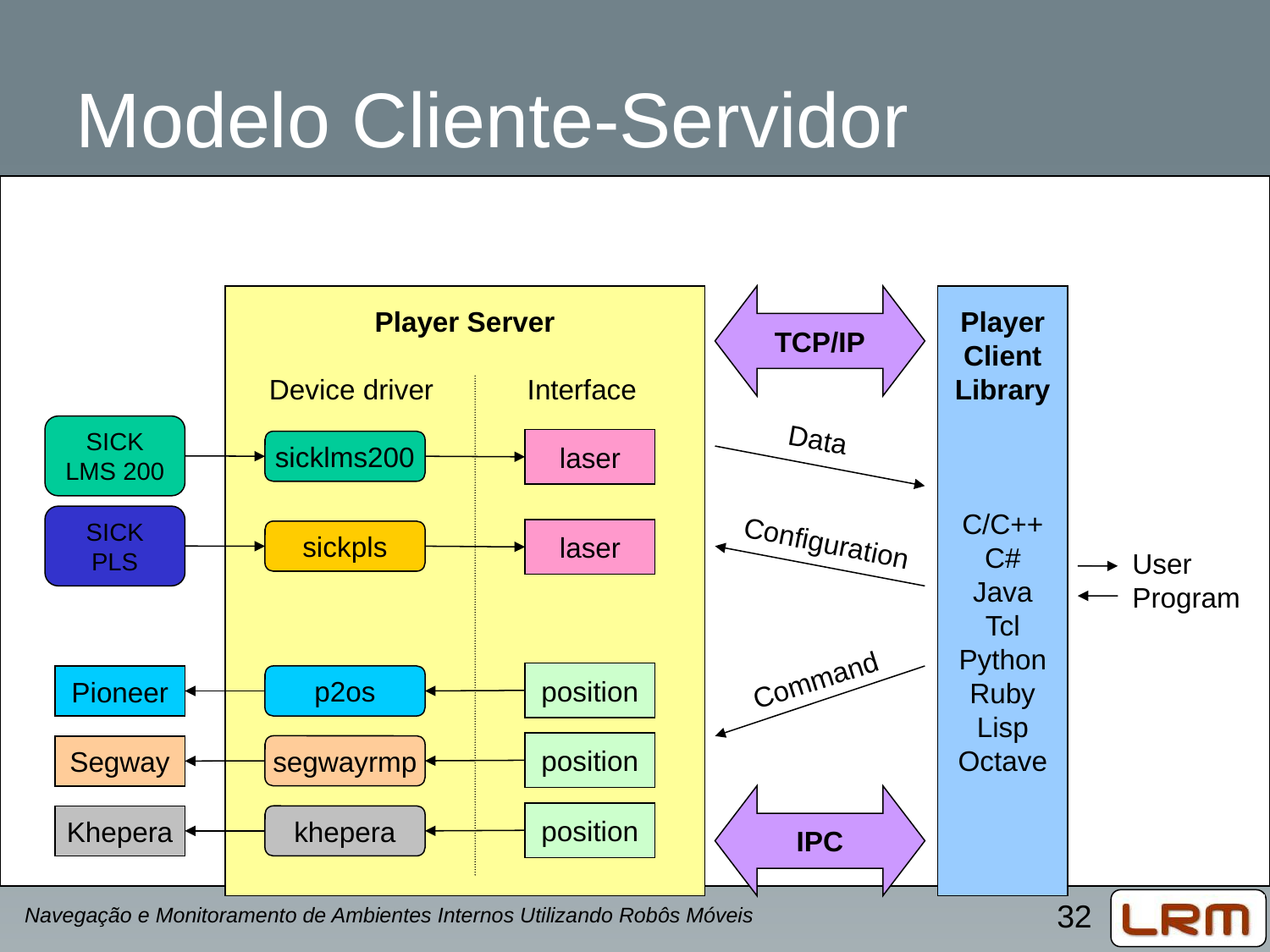

# Modelo Cliente-Servidor
Player Server

 Device driver            Interface

TCP/IP
Player
Client
Library

C/C++
C#
Java
Tcl
Python
Ruby
Lisp
Octave

SICK
LMS 200
Data
laser
sicklms200

SICK
PLS
Configuration
laser
sickpls
User
Program

Command
position
Pioneer
p2os

position
segwayrmp
Segway
IPC
position
Khepera
khepera
Navegação e Monitoramento de Ambientes Internos Utilizando Robôs Móveis